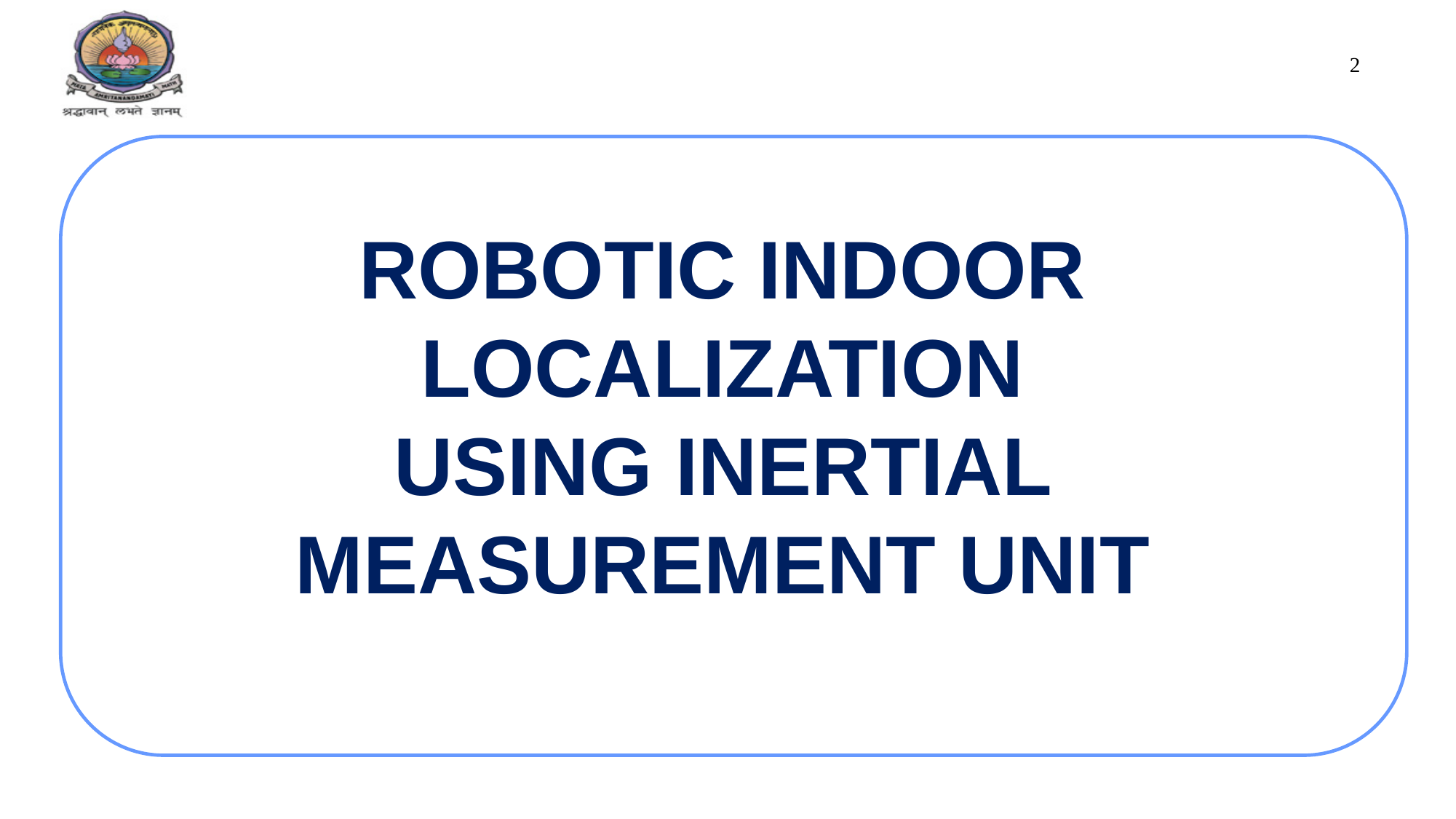

2
ROBOTIC INDOOR LOCALIZATION
USING INERTIAL MEASUREMENT UNIT